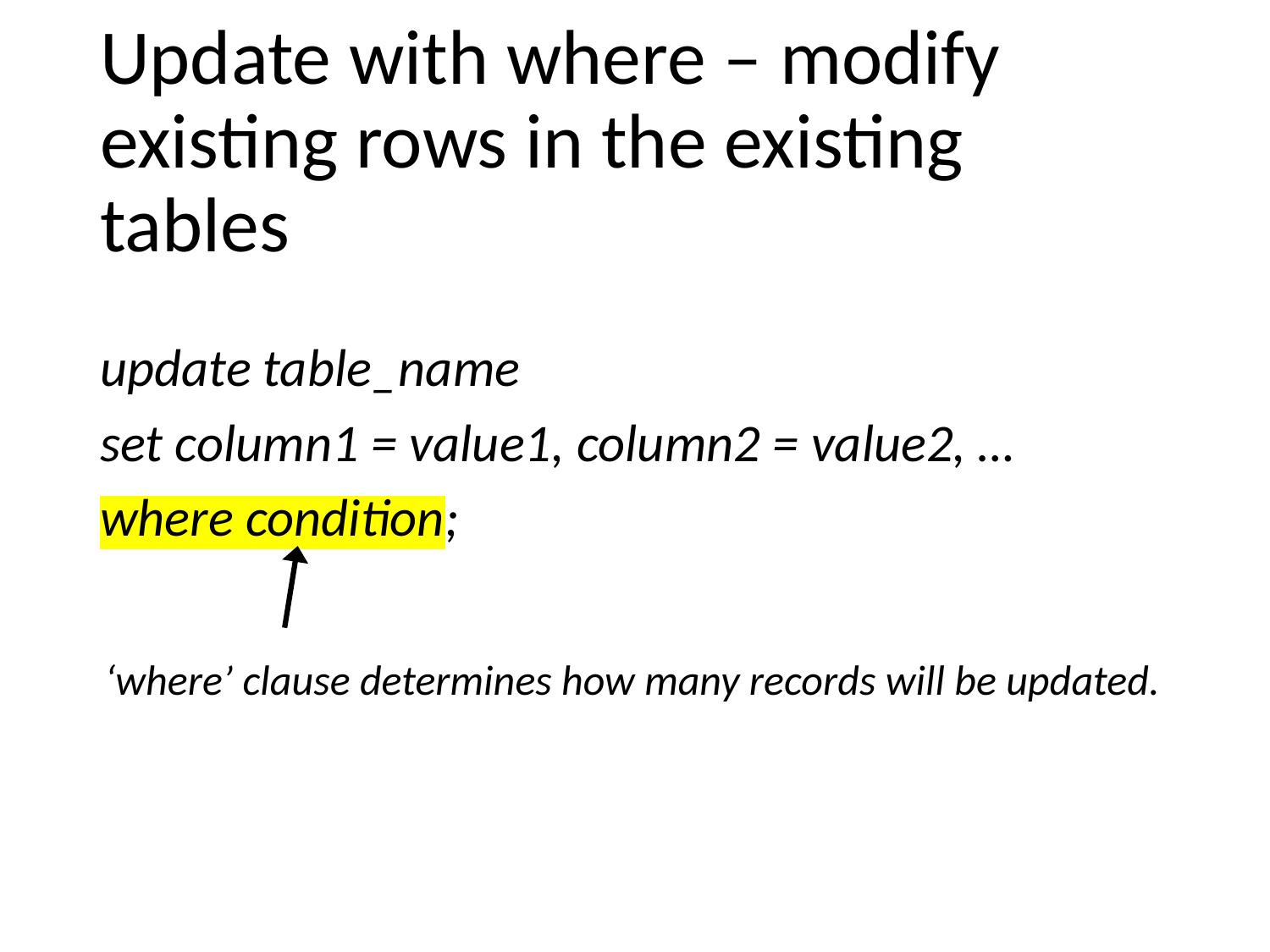

# Update with where – modify existing rows in the existing tables

update table_name
set column1 = value1, column2 = value2, …
where condition;
‘where’ clause determines how many records will be updated.